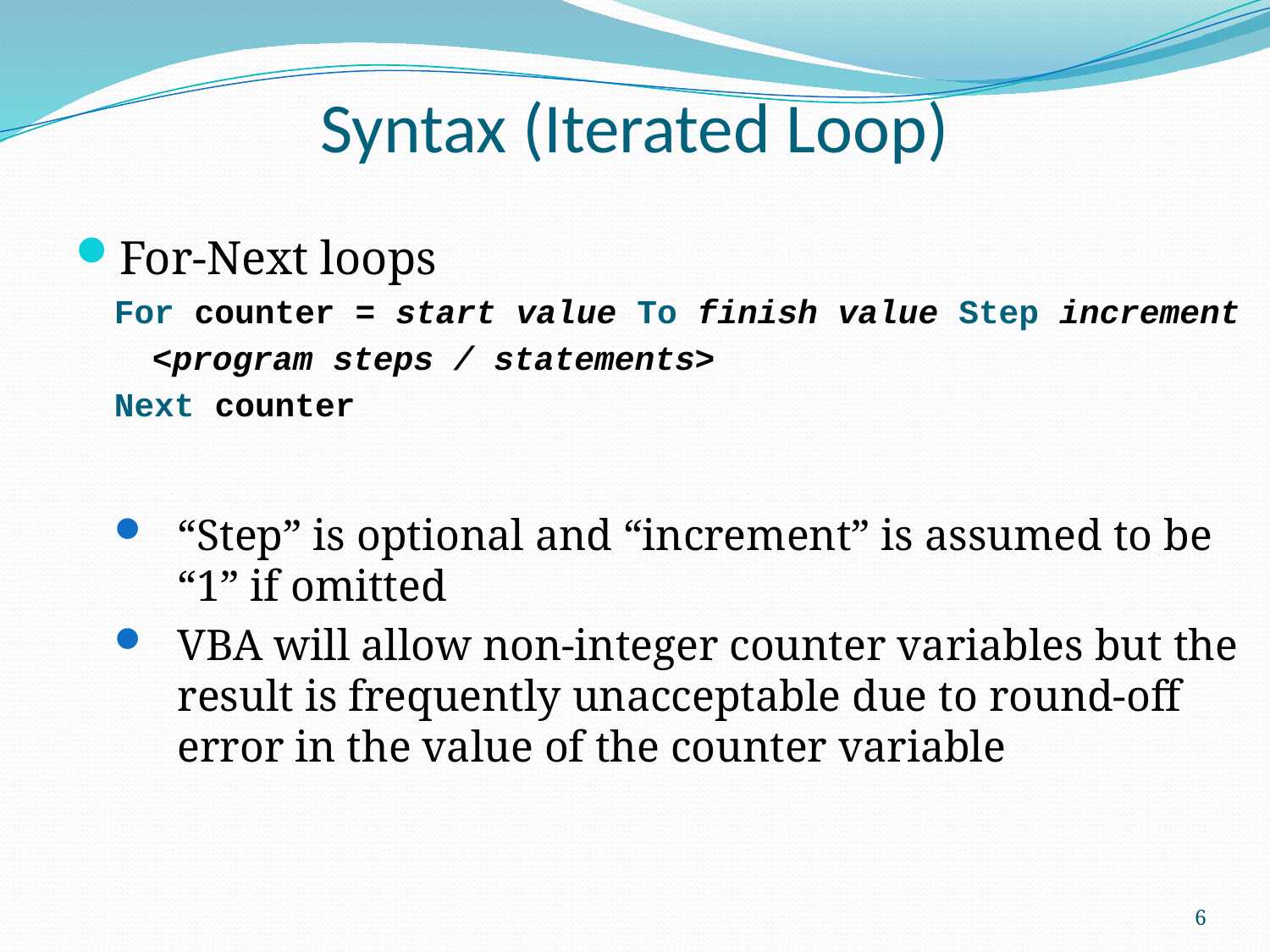

# Syntax (Iterated Loop)
For-Next loops
For counter = start value To finish value Step increment
<program steps / statements>
Next counter

“Step” is optional and “increment” is assumed to be “1” if omitted
VBA will allow non-integer counter variables but the result is frequently unacceptable due to round-off error in the value of the counter variable
6